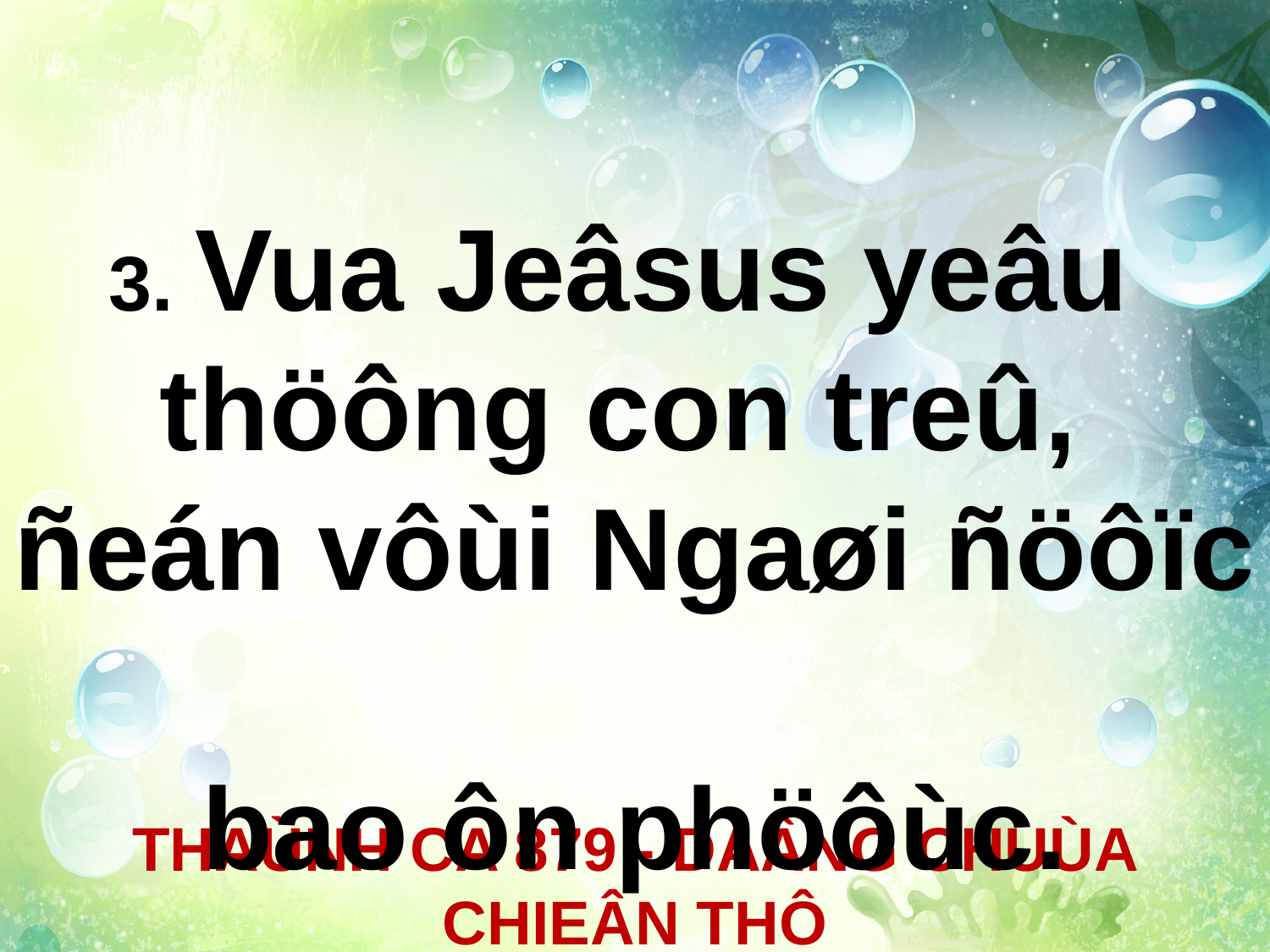

3. Vua Jeâsus yeâu
thöông con treû,
ñeán vôùi Ngaøi ñöôïc
bao ôn phöôùc.
THAÙNH CA 879 - DAÂNG CHUÙA CHIEÂN THÔ